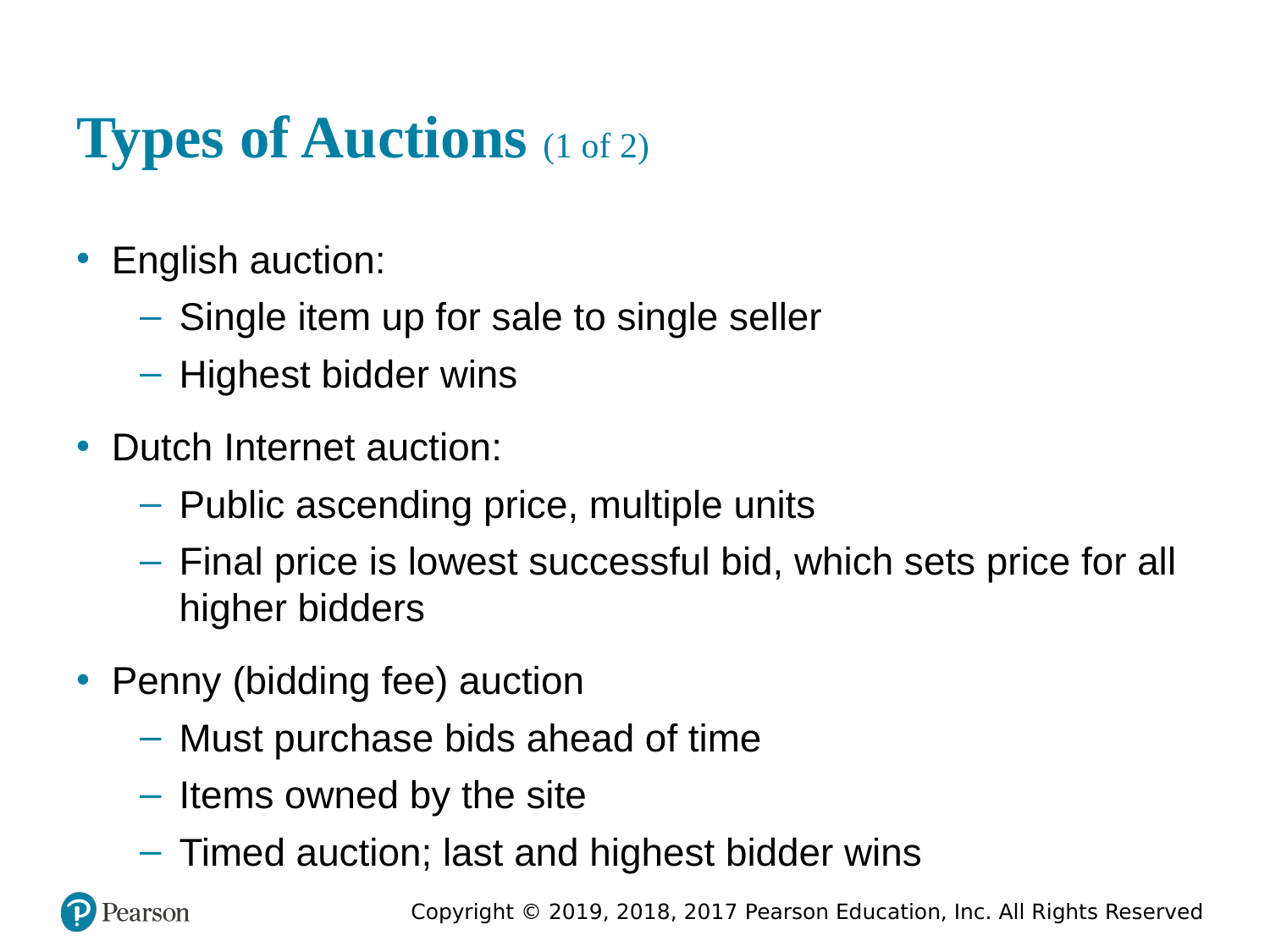

# Types of Auctions (1 of 2)
English auction:
Single item up for sale to single seller
Highest bidder wins
Dutch Internet auction:
Public ascending price, multiple units
Final price is lowest successful bid, which sets price for all higher bidders
Penny (bidding fee) auction
Must purchase bids ahead of time
Items owned by the site
Timed auction; last and highest bidder wins